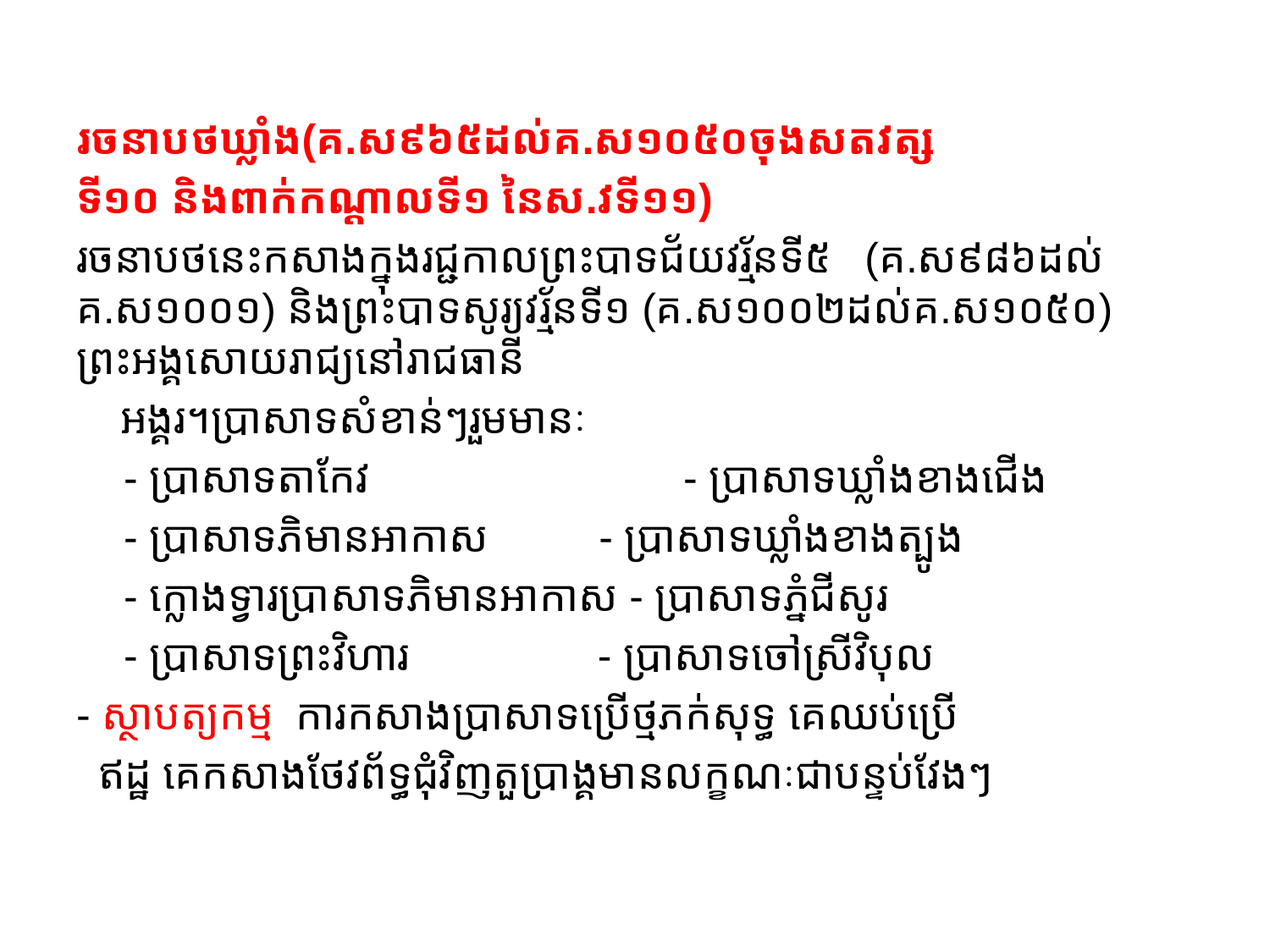

#
រចនាបថឃ្លាំង(គ.ស៩៦៥ដល់គ.ស១០៥០ចុងសតវត្ស
ទី១០ និងពាក់កណ្តាលទី១ នៃស.វទី១១)
រចនាបថនេះកសាងក្នុងរជ្ជកាលព្រះបាទជ័យវរ្ម័នទី៥   (គ.ស៩៨៦ដល់គ.ស១០០១) និងព្រះបាទសូរ្យវរ្ម័នទី១ (គ.ស១០០២ដល់គ.ស១០៥០) ព្រះអង្គសោយរាជ្យនៅរាជធានី
    អង្គរ។ប្រាសាទសំខាន់ៗរួមមានៈ
    - ប្រាសាទតាកែវ		         - ប្រាសាទឃ្លាំងខាងជើង
    - ប្រាសាទភិមានអាកាស          - ប្រាសាទឃ្លាំងខាងត្បូង
    - ក្លោងទ្វារប្រាសាទភិមានអាកាស - ប្រាសាទភ្នំជីសូរ
    - ប្រាសាទព្រះវិហារ                 - ប្រាសាទចៅស្រីវិបុល
- ស្ថាបត្យកម្ម  ការកសាងប្រាសាទប្រើថ្មភក់សុទ្ធ គេឈប់ប្រើ
  ឥដ្ឋ គេកសាងថែវព័ទ្ធជុំវិញតួប្រាង្គមានលក្ខណៈជាបន្ទប់វែងៗ